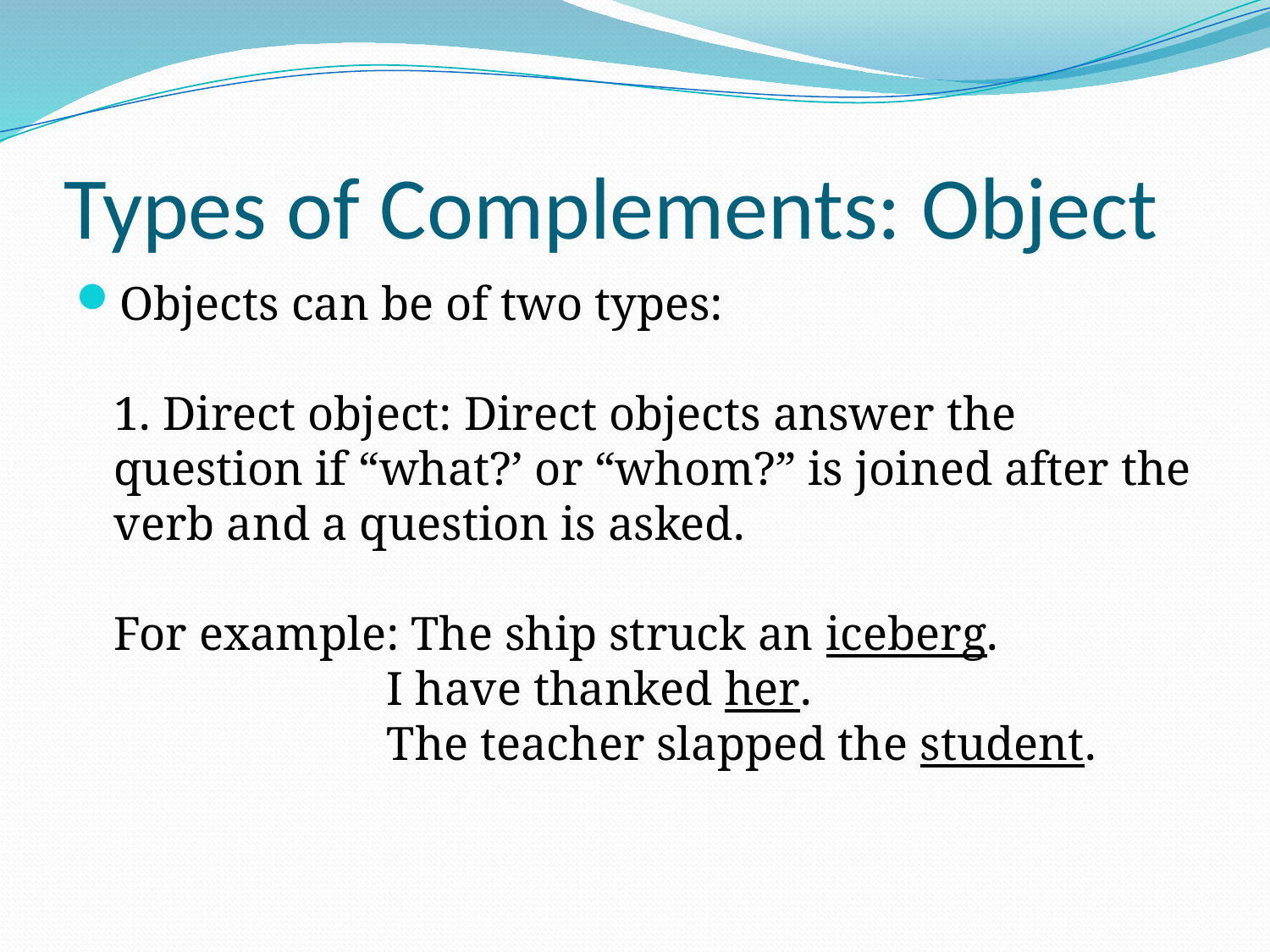

# Types of Complements: Object
Objects can be of two types:
1. Direct object: Direct objects answer the question if “what?’ or “whom?” is joined after the verb and a question is asked.
For example: The ship struck an iceberg.
                       I have thanked her.
                       The teacher slapped the student.